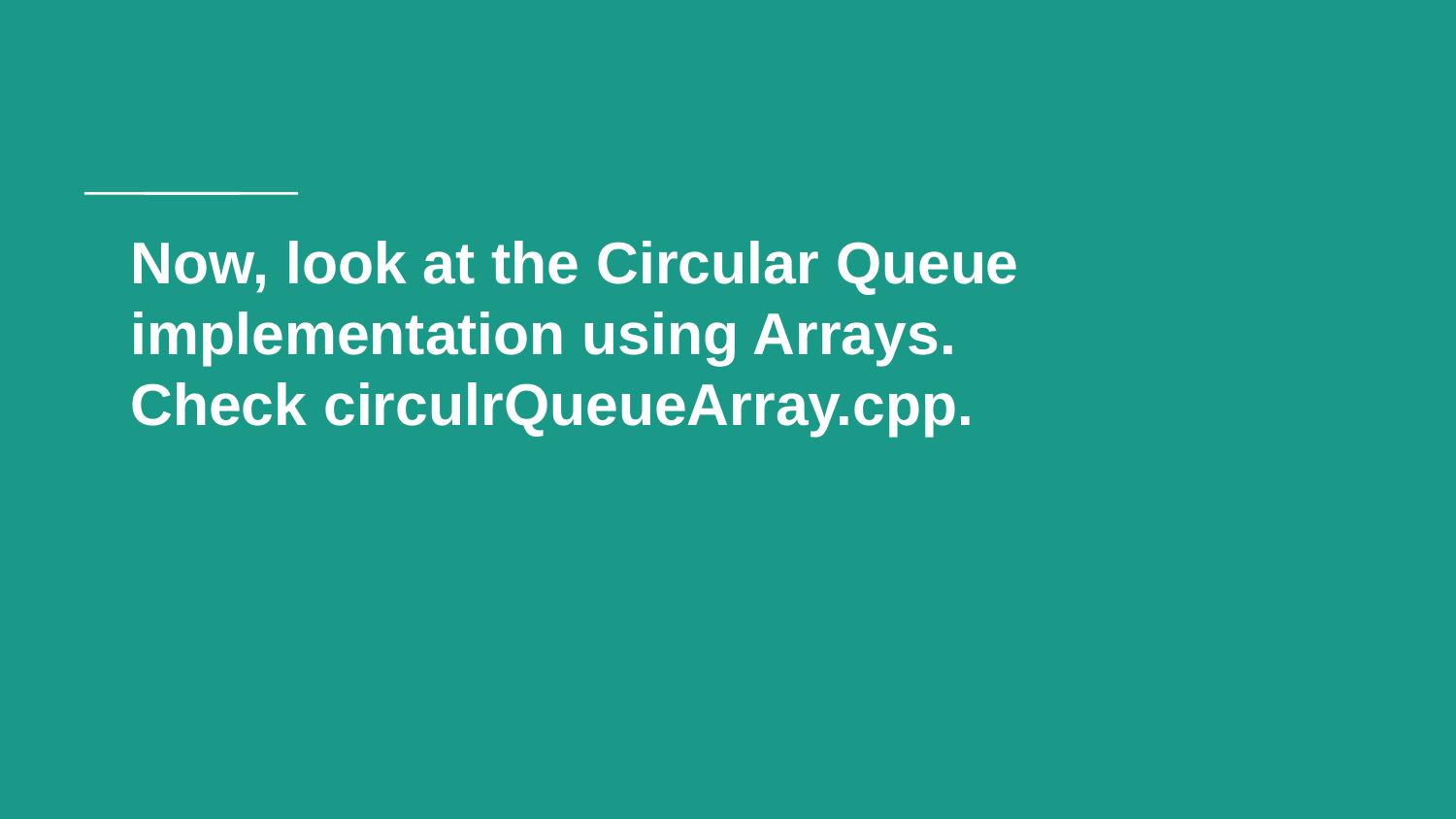

# Now, look at the Circular Queue implementation using Arrays. Check circulrQueueArray.cpp.